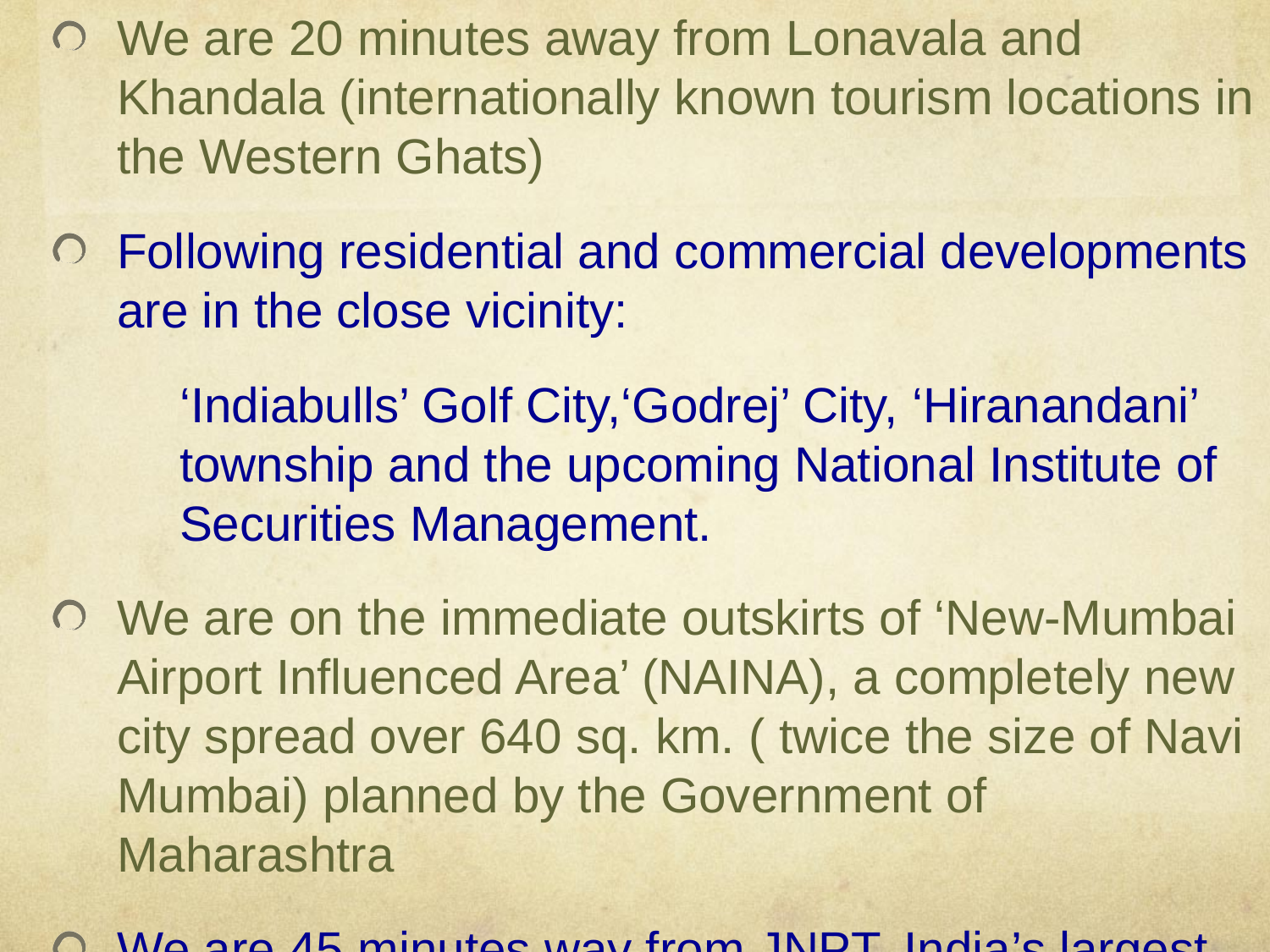

We are 20 minutes away from Lonavala and Khandala (internationally known tourism locations in the Western Ghats)
Following residential and commercial developments are in the close vicinity:
	‘Indiabulls’ Golf City,‘Godrej’ City, ‘Hiranandani’ 	township and the upcoming National Institute of 	Securities Management.
We are on the immediate outskirts of ‘New-Mumbai Airport Influenced Area’ (NAINA), a completely new city spread over 640 sq. km. ( twice the size of Navi Mumbai) planned by the Government of Maharashtra
We are 45 minutes way from JNPT, India’s largest and most modern port facility.